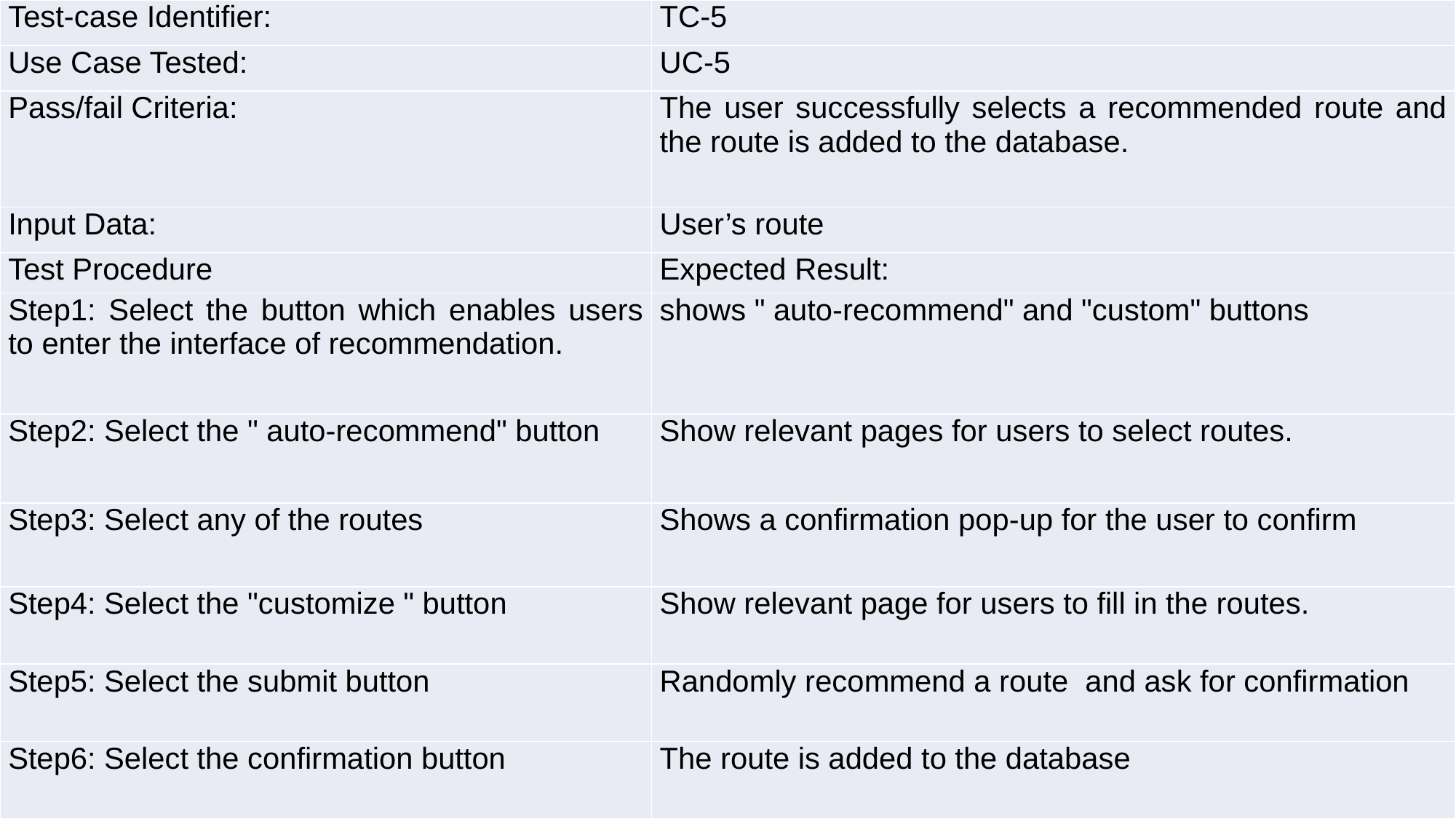

| Test-case Identifier: | TC-5 |
| --- | --- |
| Use Case Tested: | UC-5 |
| Pass/fail Criteria: | The user successfully selects a recommended route and the route is added to the database. |
| Input Data: | User’s route |
| Test Procedure | Expected Result: |
| Step1: Select the button which enables users to enter the interface of recommendation. | shows " auto-recommend" and "custom" buttons |
| Step2: Select the " auto-recommend" button | Show relevant pages for users to select routes. |
| Step3: Select any of the routes | Shows a confirmation pop-up for the user to confirm |
| Step4: Select the "customize " button | Show relevant page for users to fill in the routes. |
| Step5: Select the submit button | Randomly recommend a route and ask for confirmation |
| Step6: Select the confirmation button | The route is added to the database |